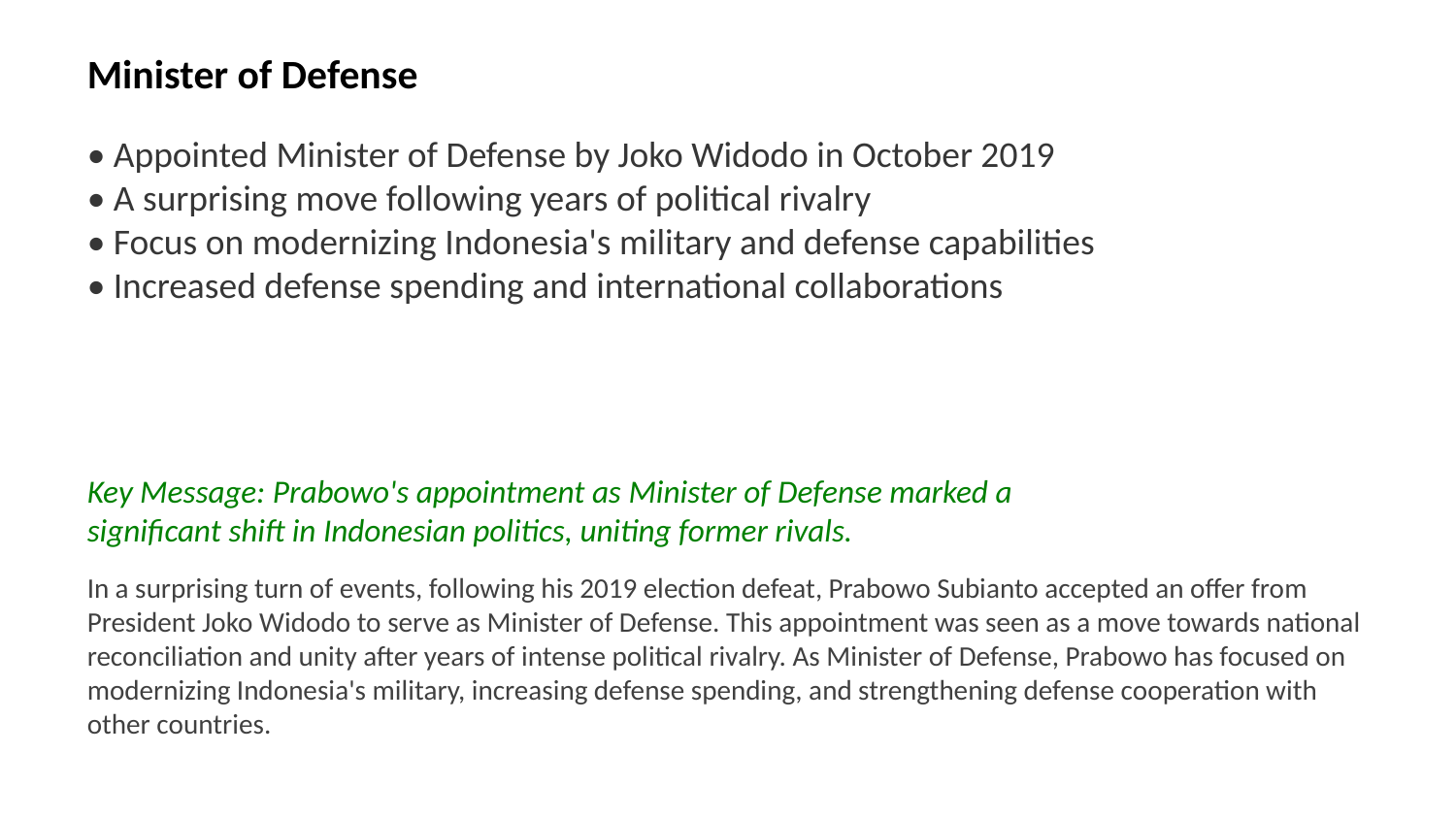

Minister of Defense
• Appointed Minister of Defense by Joko Widodo in October 2019
• A surprising move following years of political rivalry
• Focus on modernizing Indonesia's military and defense capabilities
• Increased defense spending and international collaborations
Key Message: Prabowo's appointment as Minister of Defense marked a significant shift in Indonesian politics, uniting former rivals.
In a surprising turn of events, following his 2019 election defeat, Prabowo Subianto accepted an offer from President Joko Widodo to serve as Minister of Defense. This appointment was seen as a move towards national reconciliation and unity after years of intense political rivalry. As Minister of Defense, Prabowo has focused on modernizing Indonesia's military, increasing defense spending, and strengthening defense cooperation with other countries.
Images: Prabowo Subianto Minister of Defense, Indonesian military parade, defense equipment